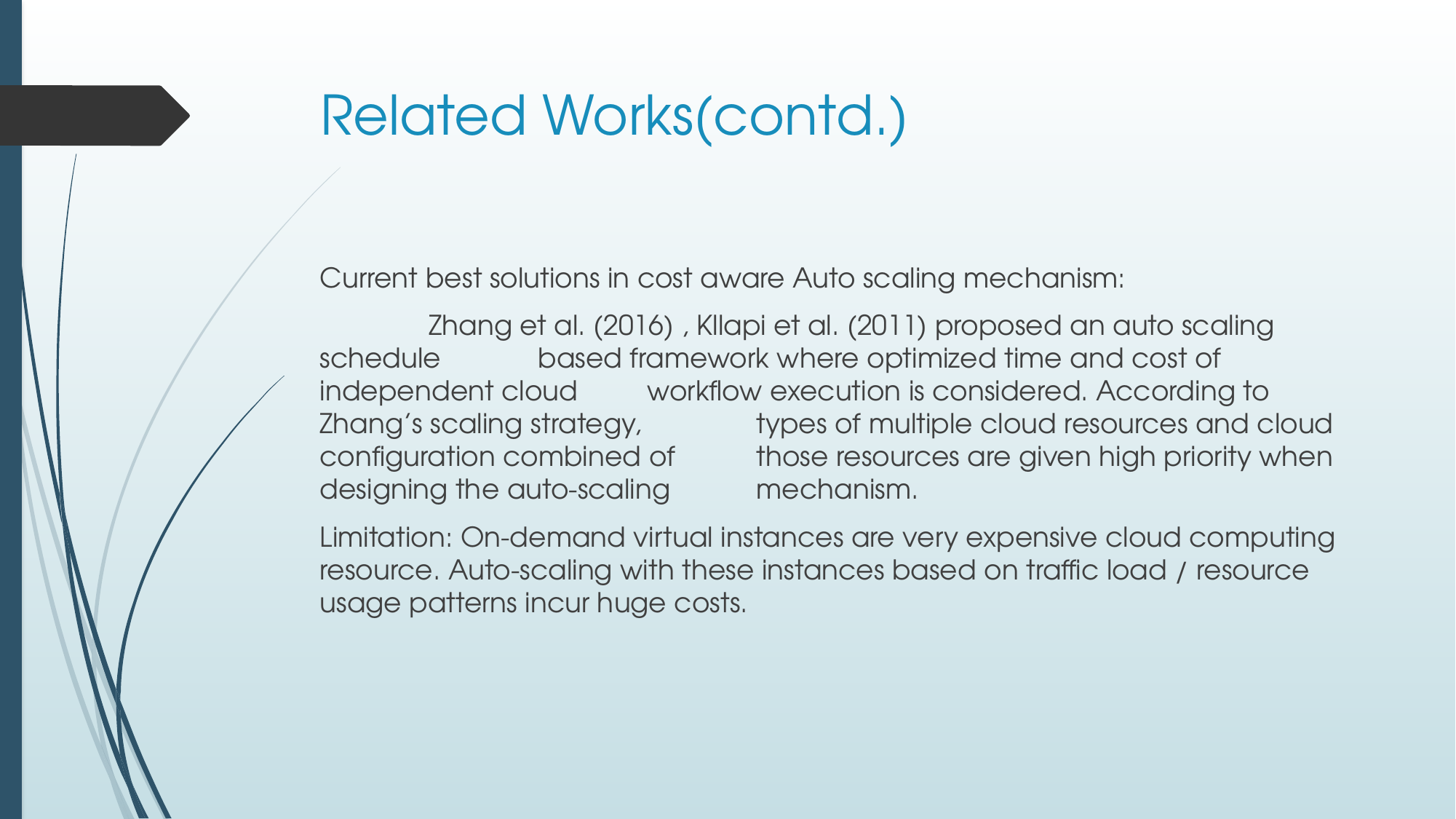

# Related Works(contd.)
Current best solutions in cost aware Auto scaling mechanism:
	Zhang et al. (2016) , Kllapi et al. (2011) proposed an auto scaling schedule 	based framework where optimized time and cost of independent cloud 	workflow execution is considered. According to Zhang’s scaling strategy, 	types of multiple cloud resources and cloud configuration combined of 	those resources are given high priority when designing the auto-scaling 	mechanism.
Limitation: On-demand virtual instances are very expensive cloud computing resource. Auto-scaling with these instances based on traffic load / resource usage patterns incur huge costs.